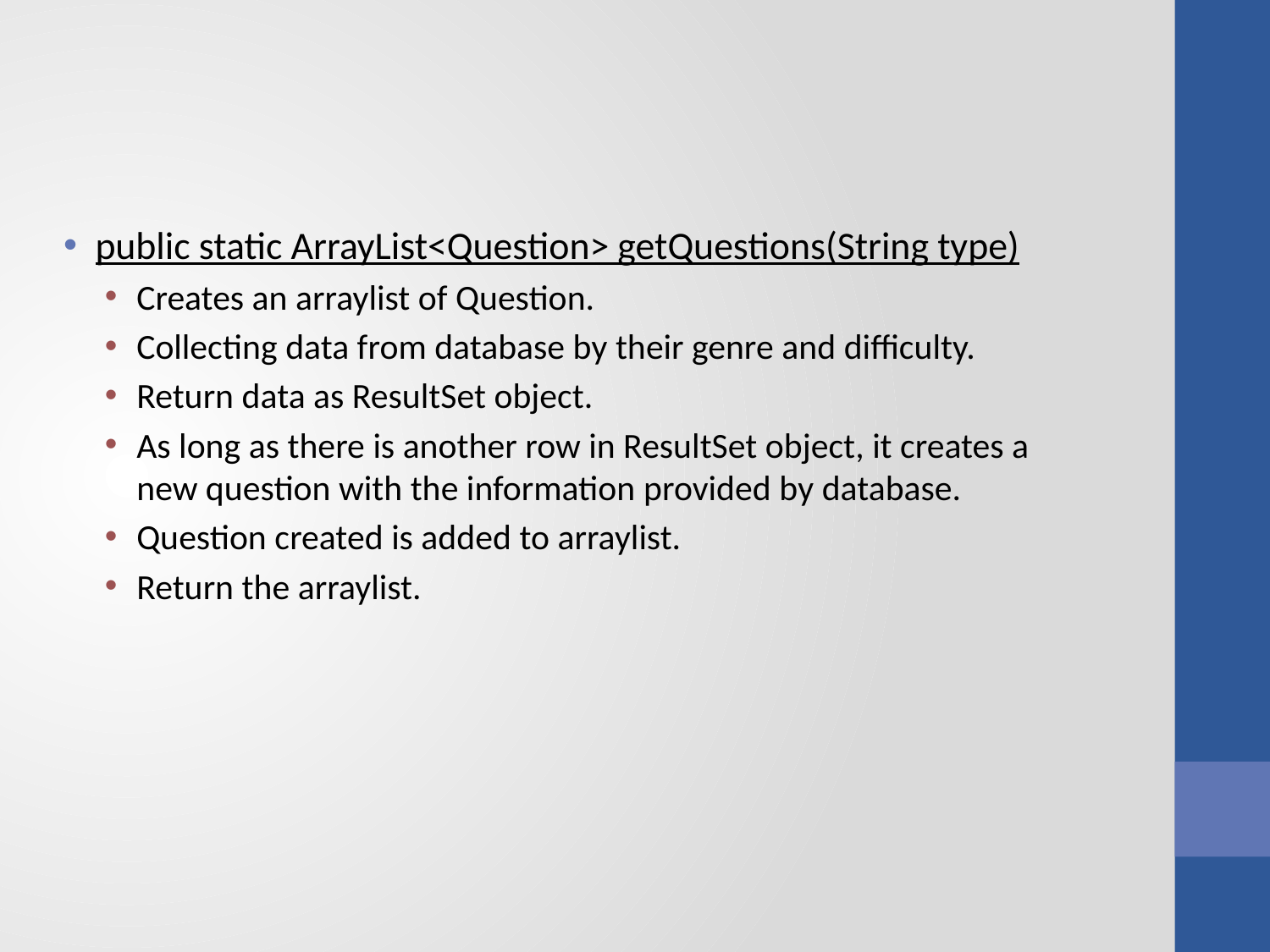

public static ArrayList<Question> getQuestions(String type)
Creates an arraylist of Question.
Collecting data from database by their genre and difficulty.
Return data as ResultSet object.
As long as there is another row in ResultSet object, it creates a new question with the information provided by database.
Question created is added to arraylist.
Return the arraylist.